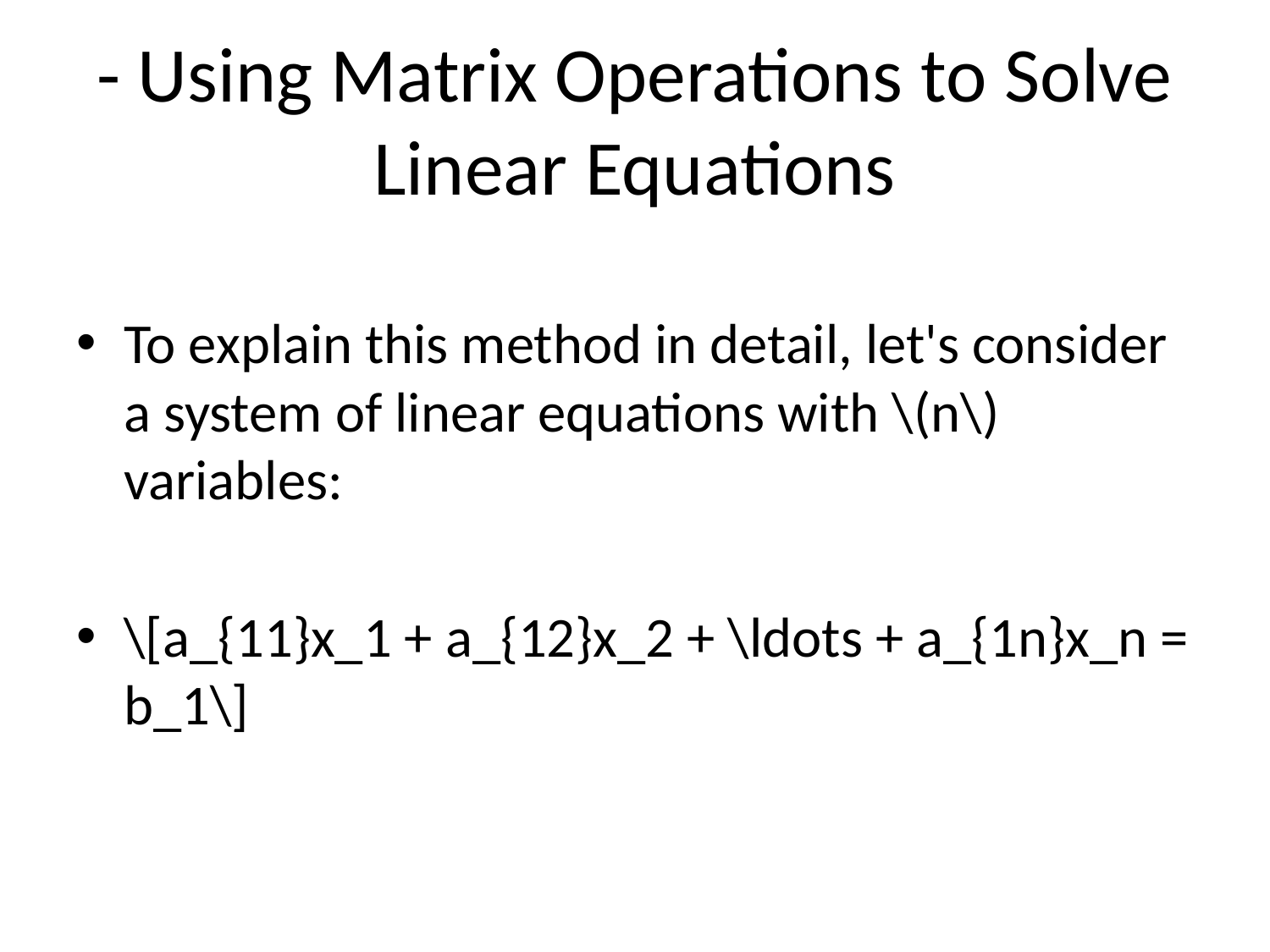

# - Using Matrix Operations to Solve Linear Equations

To explain this method in detail, let's consider a system of linear equations with \(n\) variables:

\[a_{11}x_1 + a_{12}x_2 + \ldots + a_{1n}x_n = b_1\]